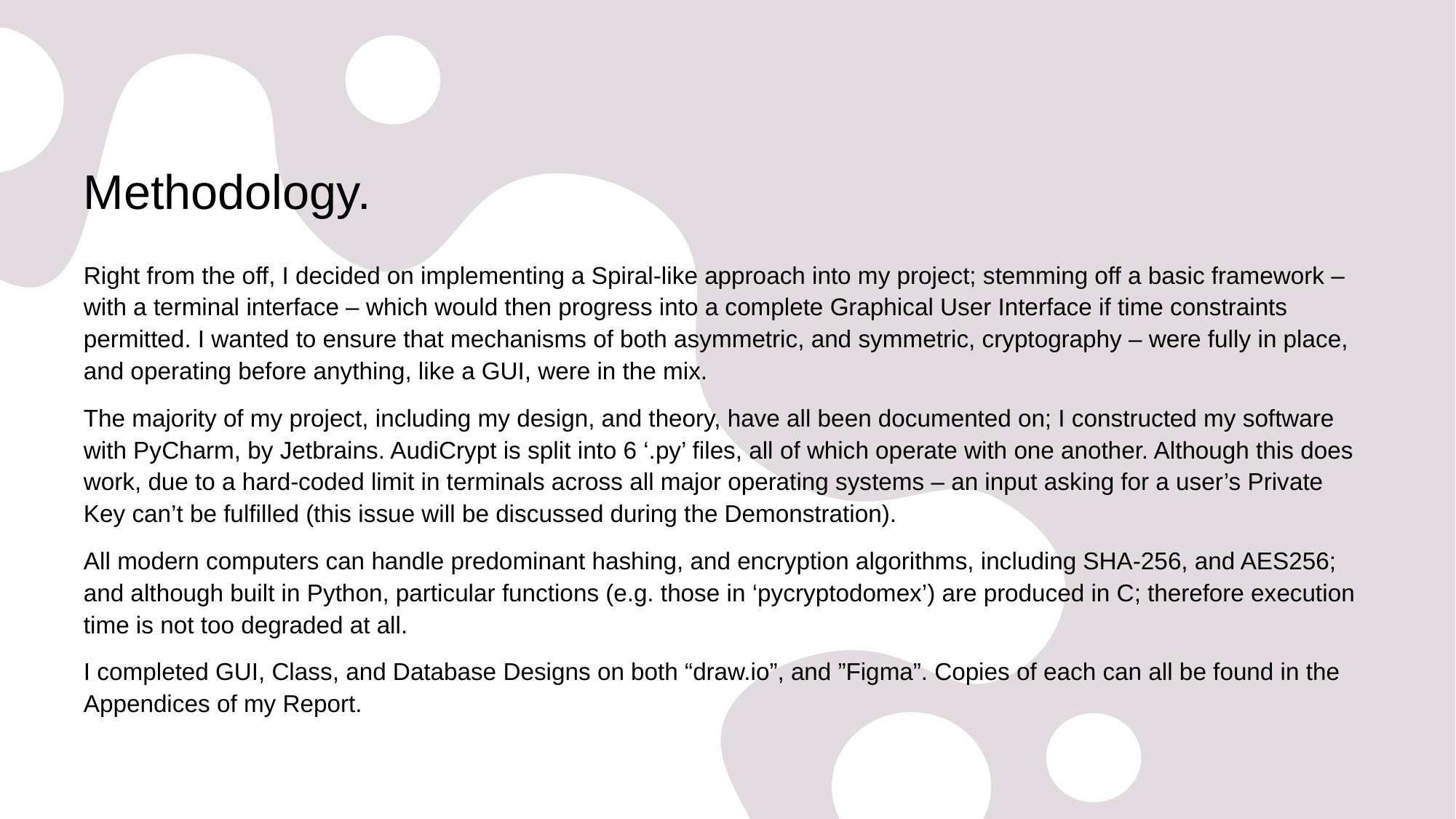

# Methodology.
Right from the off, I decided on implementing a Spiral-like approach into my project; stemming off a basic framework – with a terminal interface – which would then progress into a complete Graphical User Interface if time constraints permitted. I wanted to ensure that mechanisms of both asymmetric, and symmetric, cryptography – were fully in place, and operating before anything, like a GUI, were in the mix.
The majority of my project, including my design, and theory, have all been documented on; I constructed my software with PyCharm, by Jetbrains. AudiCrypt is split into 6 ‘.py’ files, all of which operate with one another. Although this does work, due to a hard-coded limit in terminals across all major operating systems – an input asking for a user’s Private Key can’t be fulfilled (this issue will be discussed during the Demonstration).
All modern computers can handle predominant hashing, and encryption algorithms, including SHA-256, and AES256; and although built in Python, particular functions (e.g. those in ‘pycryptodomex’) are produced in C; therefore execution time is not too degraded at all.
I completed GUI, Class, and Database Designs on both “draw.io”, and ”Figma”. Copies of each can all be found in the Appendices of my Report.